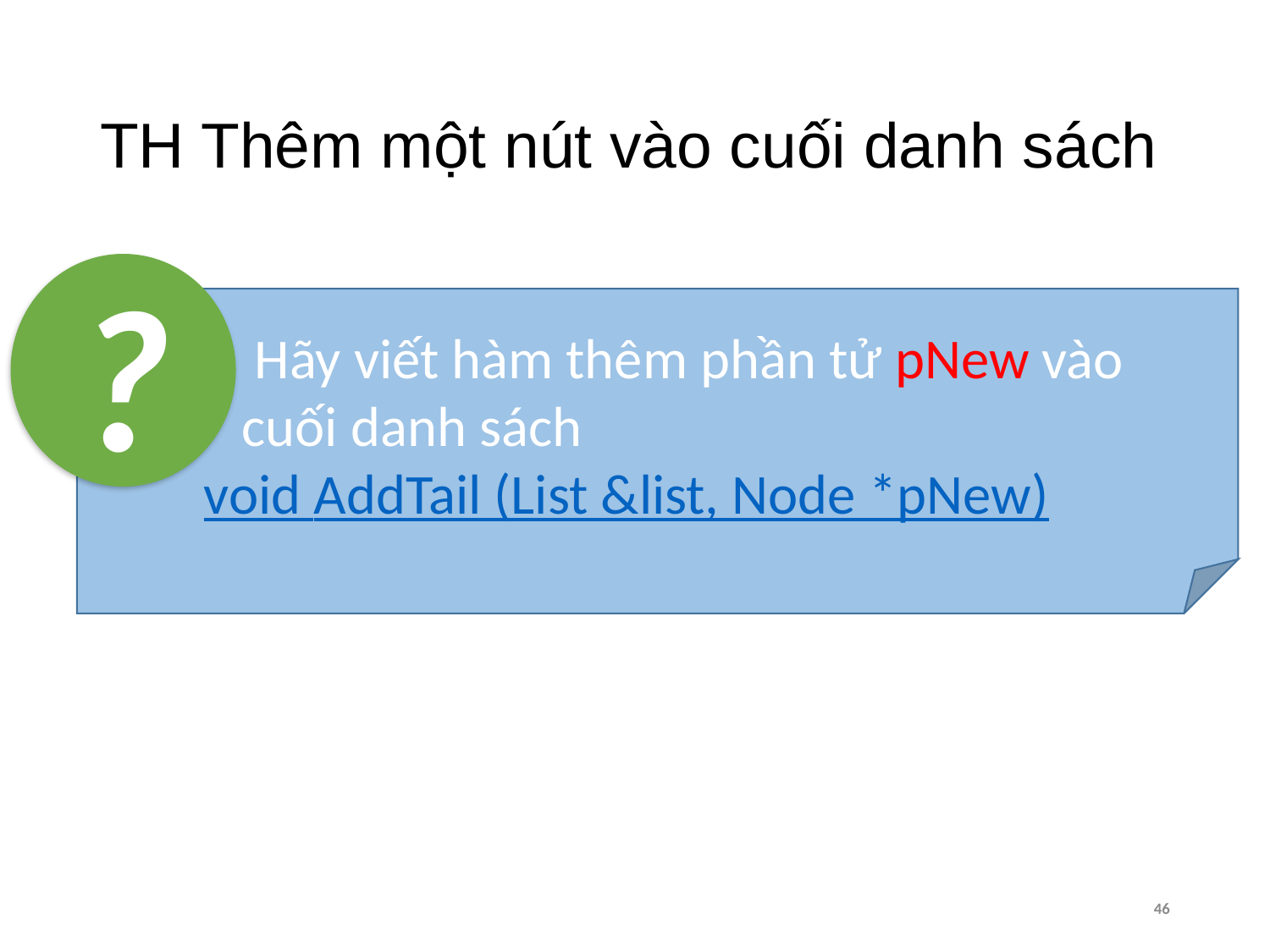

# TH Thêm một nút vào cuối danh sách
?
             Hãy viết hàm thêm phần tử pNew vào
            cuối danh sách
         void AddTail (List &list, Node *pNew)
46